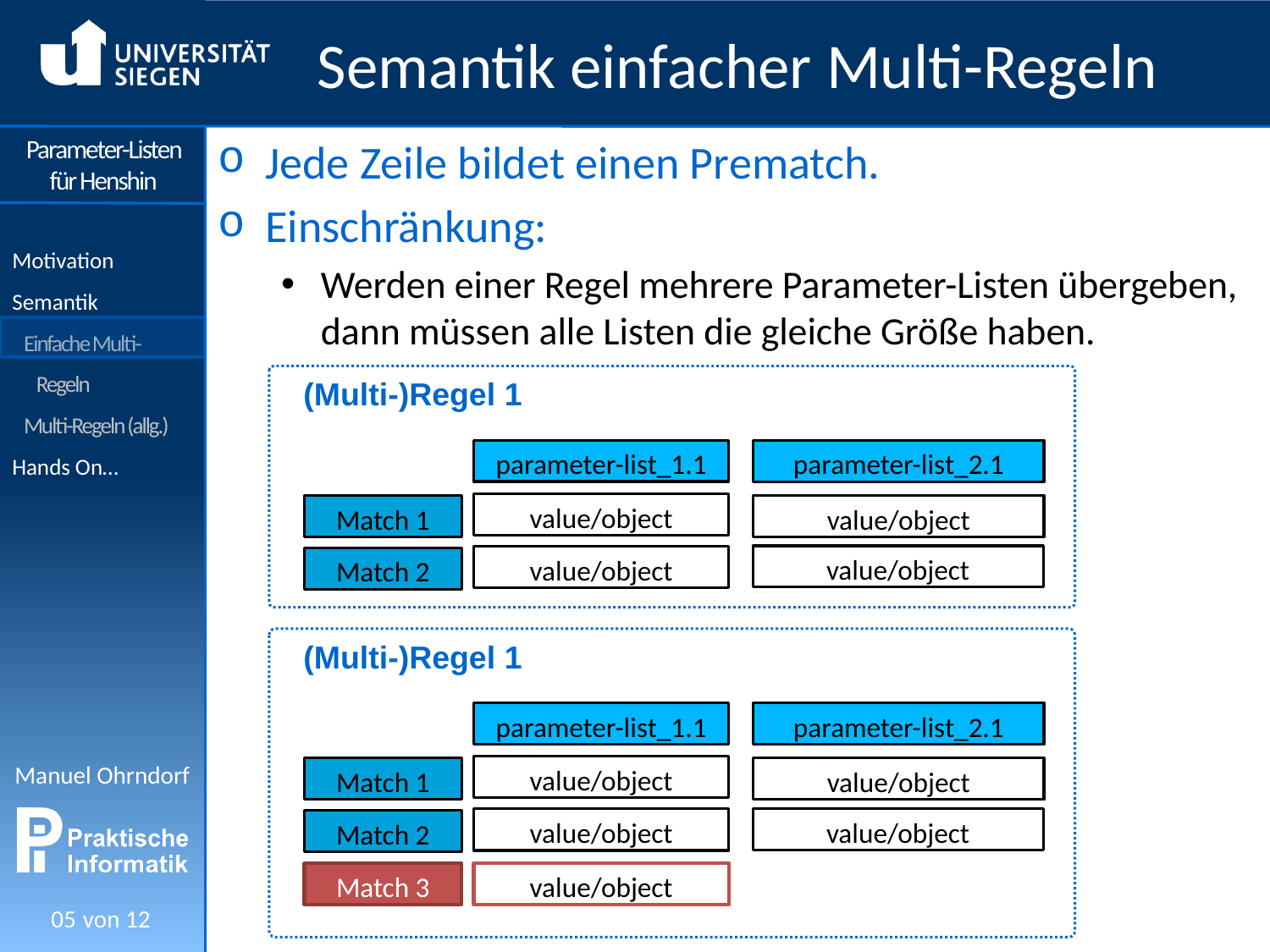

# Semantik einfacher Multi-Regeln
Jede Zeile bildet einen Prematch.
Einschränkung:
Werden einer Regel mehrere Parameter-Listen übergeben, dann müssen alle Listen die gleiche Größe haben.

(Multi-)Regel 1
parameter-list_1.1
parameter-list_2.1
value/object

Match 1
value/object
value/object

value/object

Match 2

(Multi-)Regel 1
parameter-list_1.1
parameter-list_2.1
value/object

Match 1
value/object
value/object

value/object

Match 2
Match 3
value/object

05